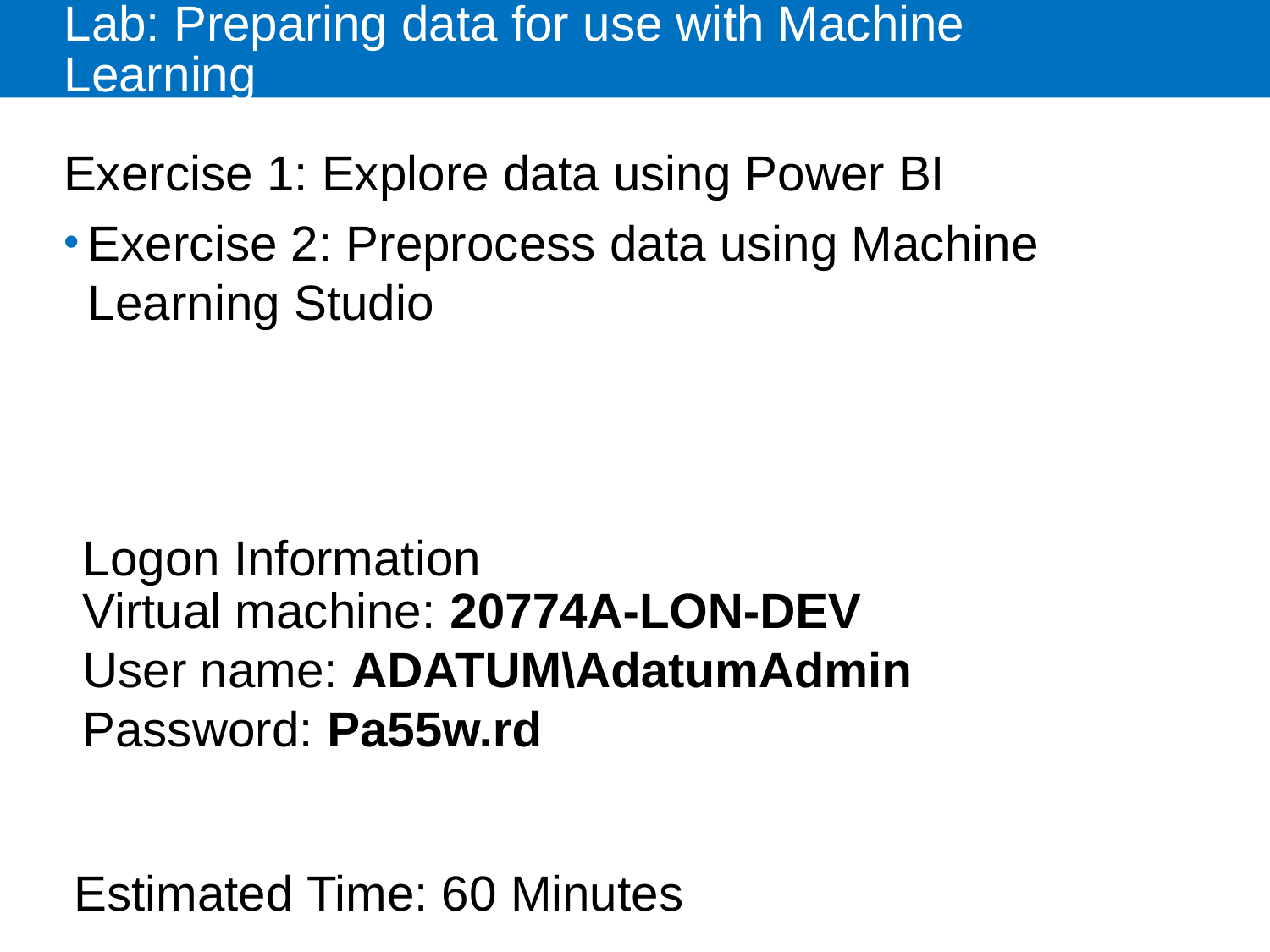

# Lab: Preparing data for use with Machine Learning
Exercise 1: Explore data using Power BI
Exercise 2: Preprocess data using Machine Learning Studio
Logon Information
Virtual machine: 20774A-LON-DEV
User name: ADATUM\AdatumAdmin
Password: Pa55w.rd
Estimated Time: 60 Minutes